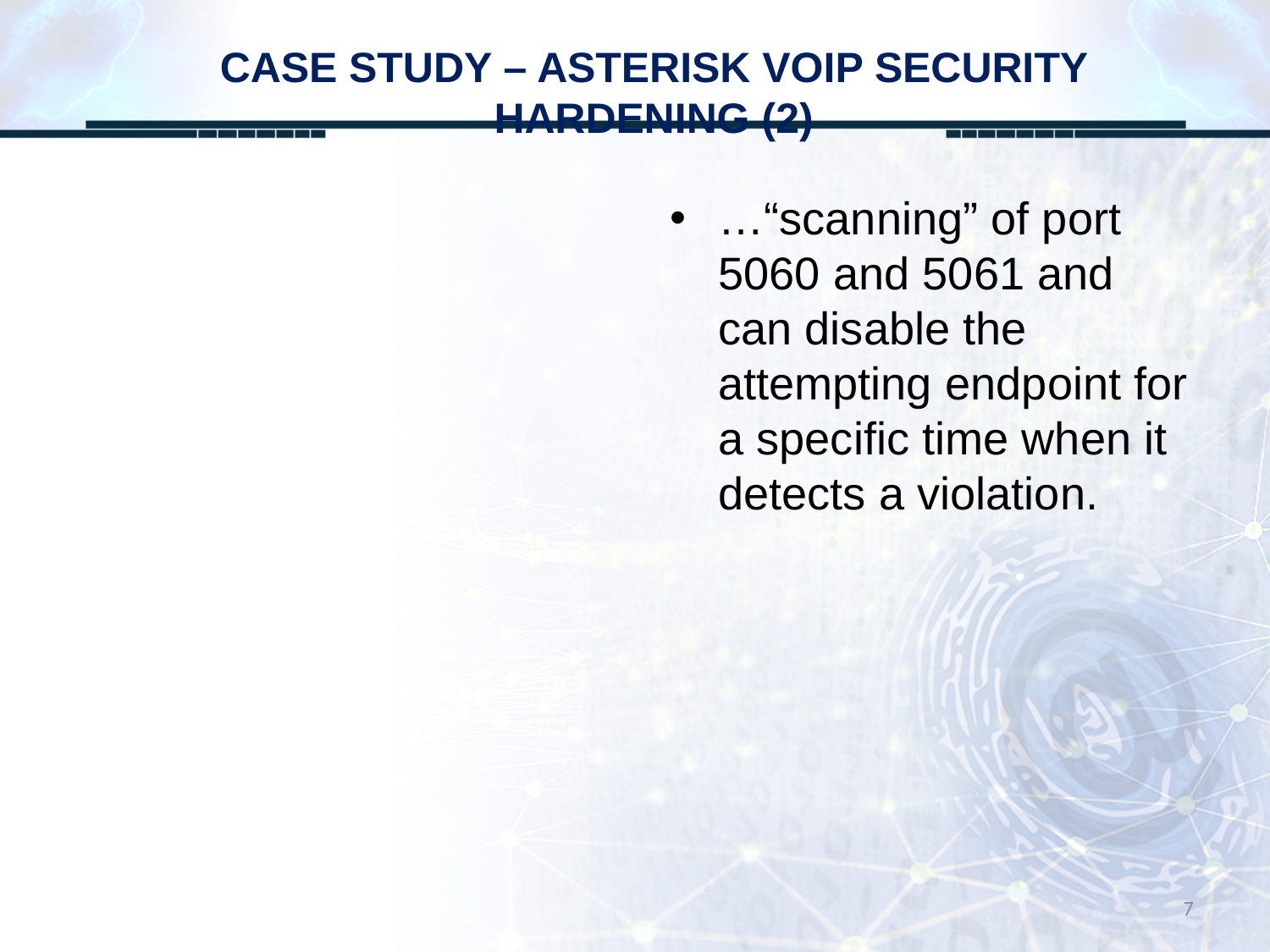

# CASE STUDY – ASTERISK VOIP SECURITY HARDENING (2)
…“scanning” of port 5060 and 5061 and can disable the attempting endpoint for a specific time when it detects a violation.
7